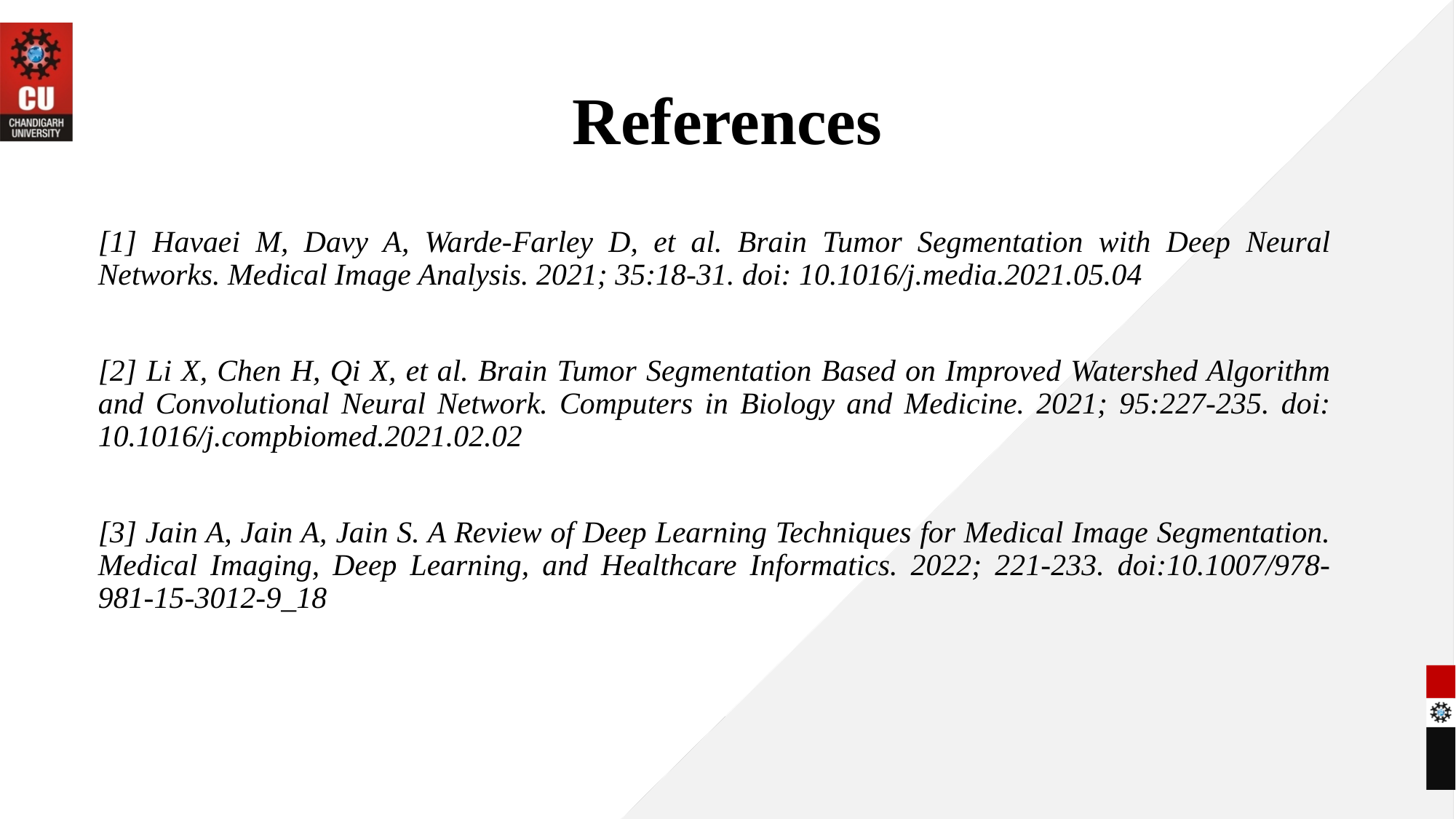

# References
[1] Havaei M, Davy A, Warde-Farley D, et al. Brain Tumor Segmentation with Deep Neural Networks. Medical Image Analysis. 2021; 35:18-31. doi: 10.1016/j.media.2021.05.04

[2] Li X, Chen H, Qi X, et al. Brain Tumor Segmentation Based on Improved Watershed Algorithm and Convolutional Neural Network. Computers in Biology and Medicine. 2021; 95:227-235. doi: 10.1016/j.compbiomed.2021.02.02

[3] Jain A, Jain A, Jain S. A Review of Deep Learning Techniques for Medical Image Segmentation. Medical Imaging, Deep Learning, and Healthcare Informatics. 2022; 221-233. doi:10.1007/978-981-15-3012-9_18
15